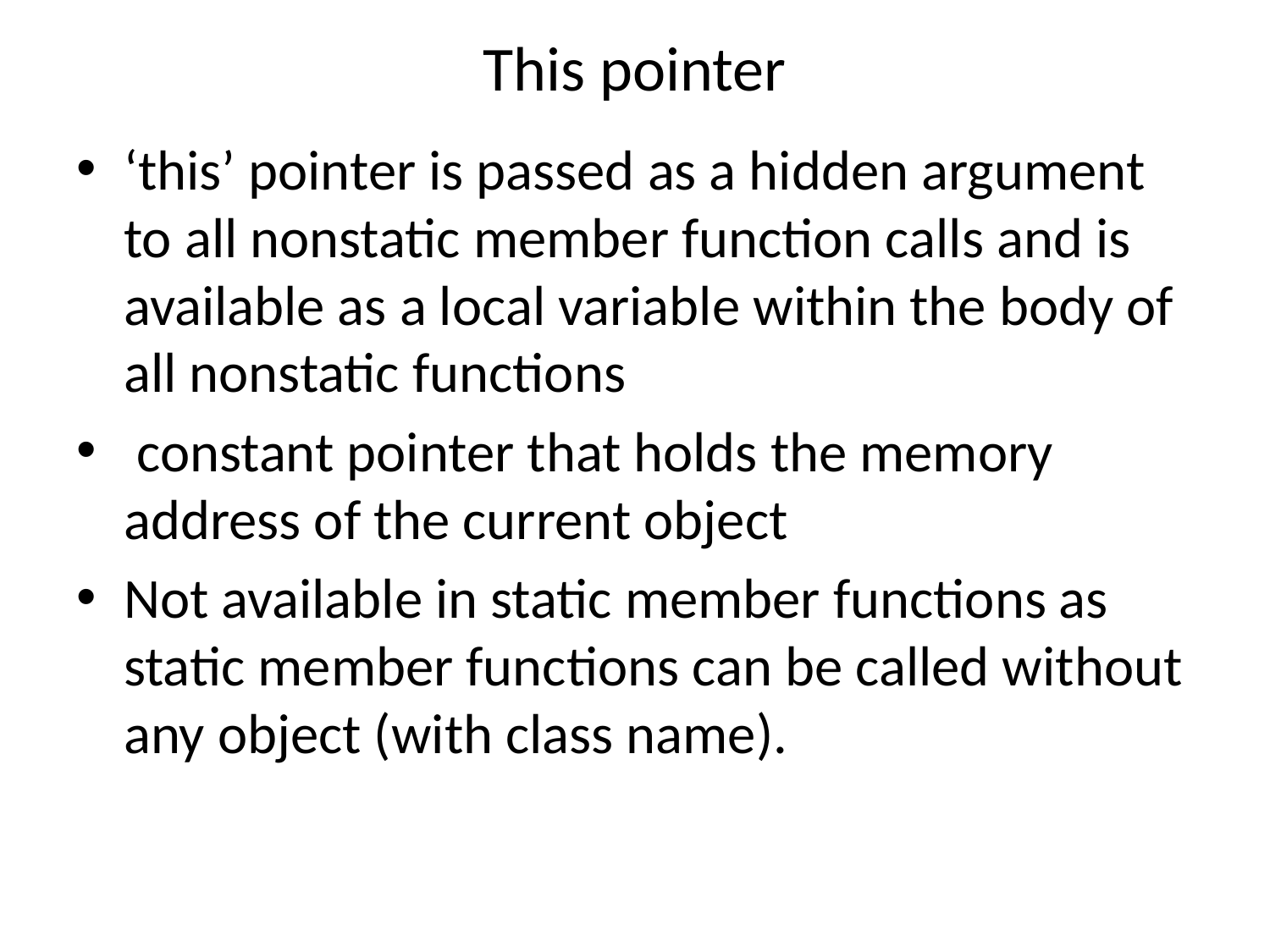

# This pointer
‘this’ pointer is passed as a hidden argument to all nonstatic member function calls and is available as a local variable within the body of all nonstatic functions
 constant pointer that holds the memory address of the current object
Not available in static member functions as static member functions can be called without any object (with class name).